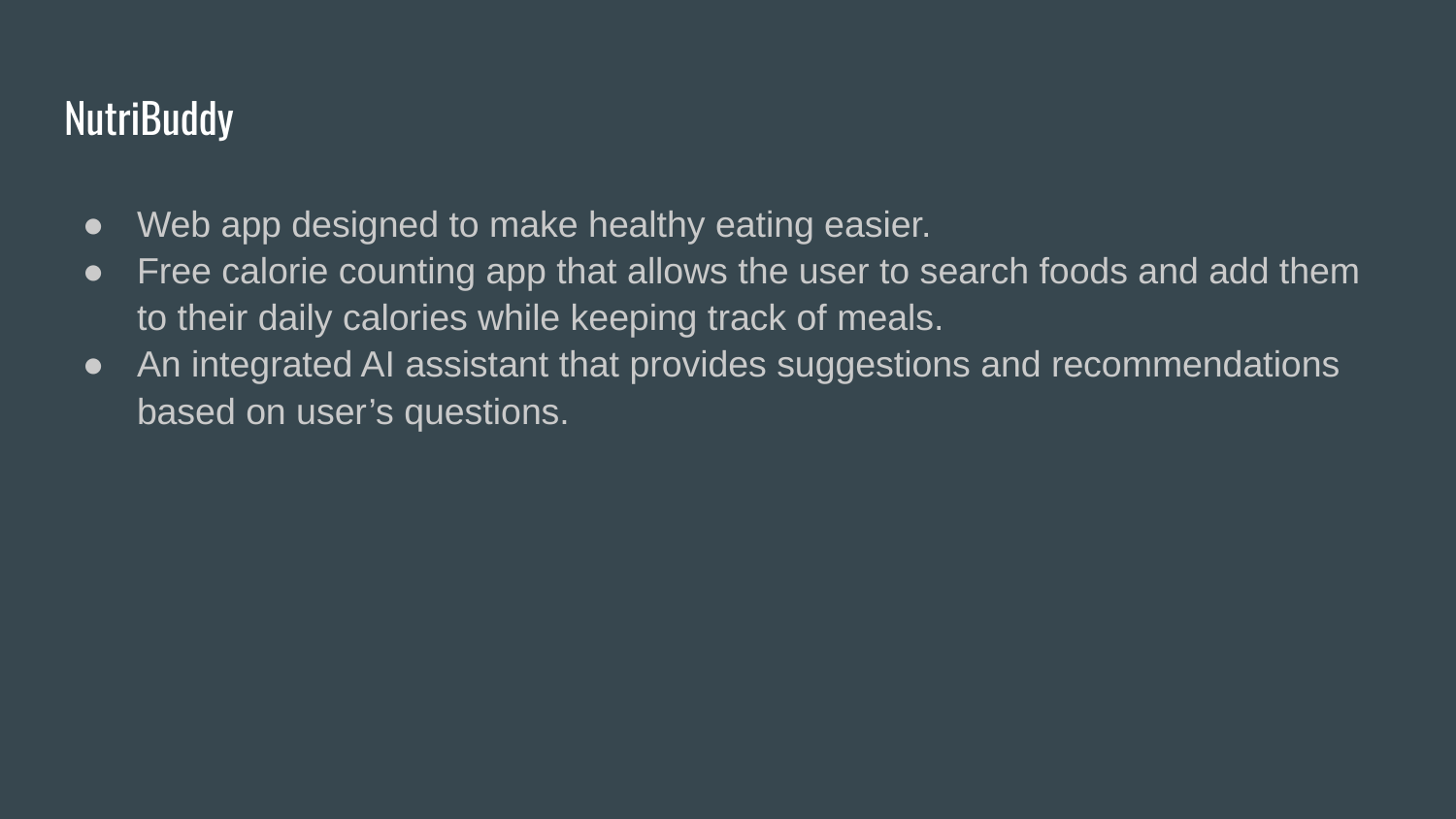

# NutriBuddy
Web app designed to make healthy eating easier.
Free calorie counting app that allows the user to search foods and add them to their daily calories while keeping track of meals.
An integrated AI assistant that provides suggestions and recommendations based on user’s questions.